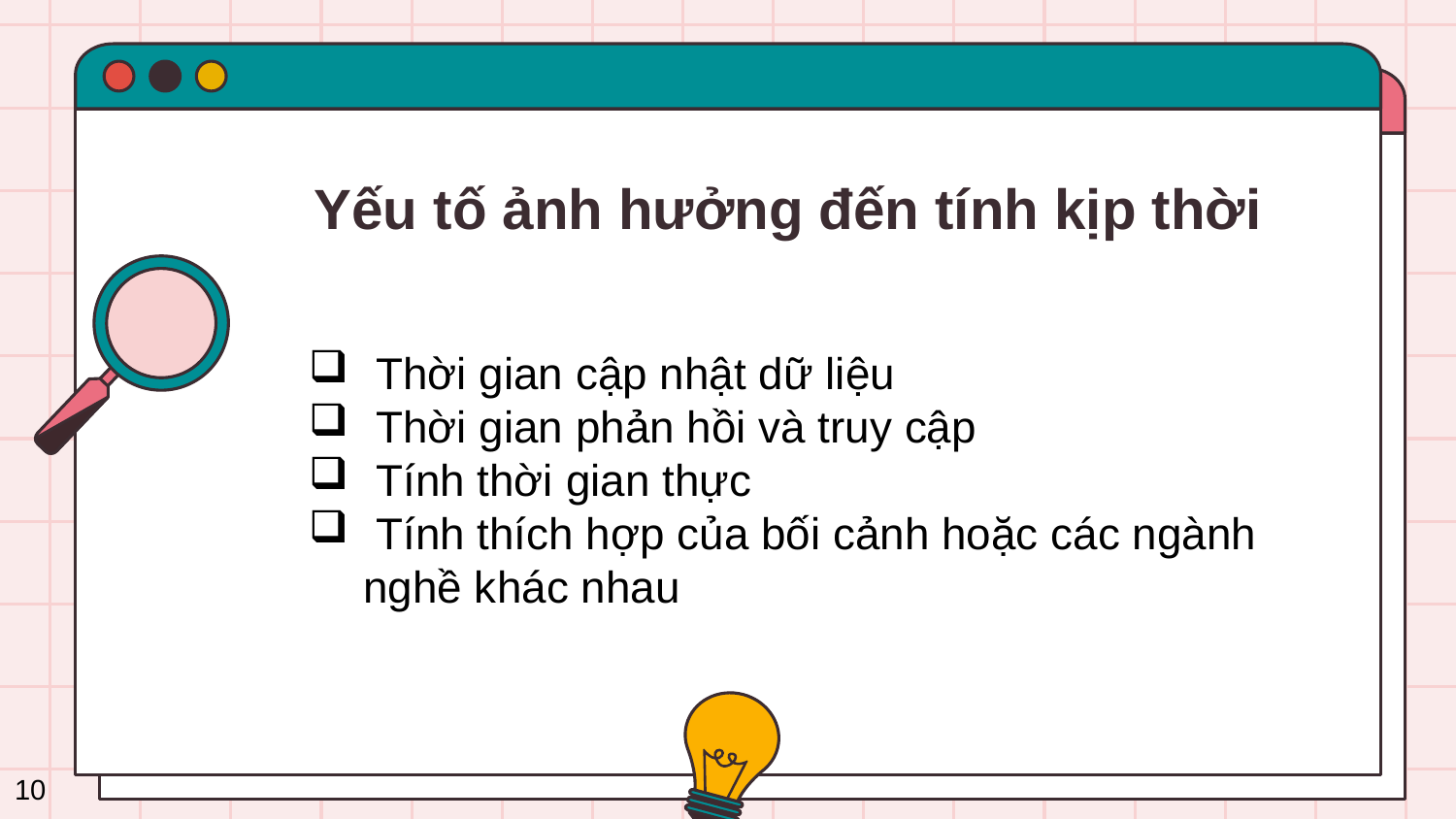

# Yếu tố ảnh hưởng đến tính kịp thời

 Thời gian cập nhật dữ liệu
 Thời gian phản hồi và truy cập
 Tính thời gian thực
 Tính thích hợp của bối cảnh hoặc các ngành nghề khác nhau

10